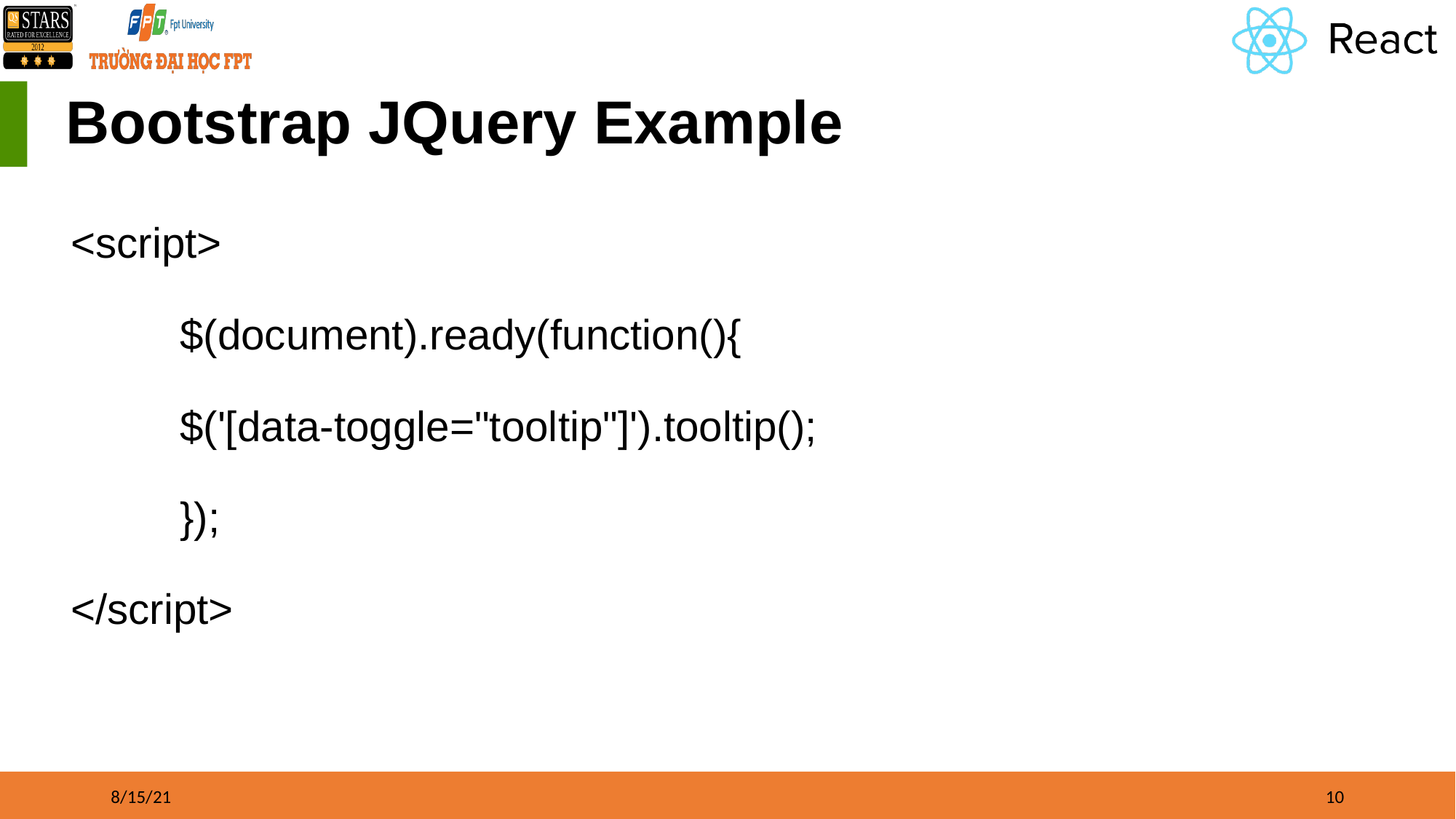

# Bootstrap JQuery Example
<script>
	$(document).ready(function(){
	$('[data-toggle="tooltip"]').tooltip();
	});
</script>
8/15/21
10